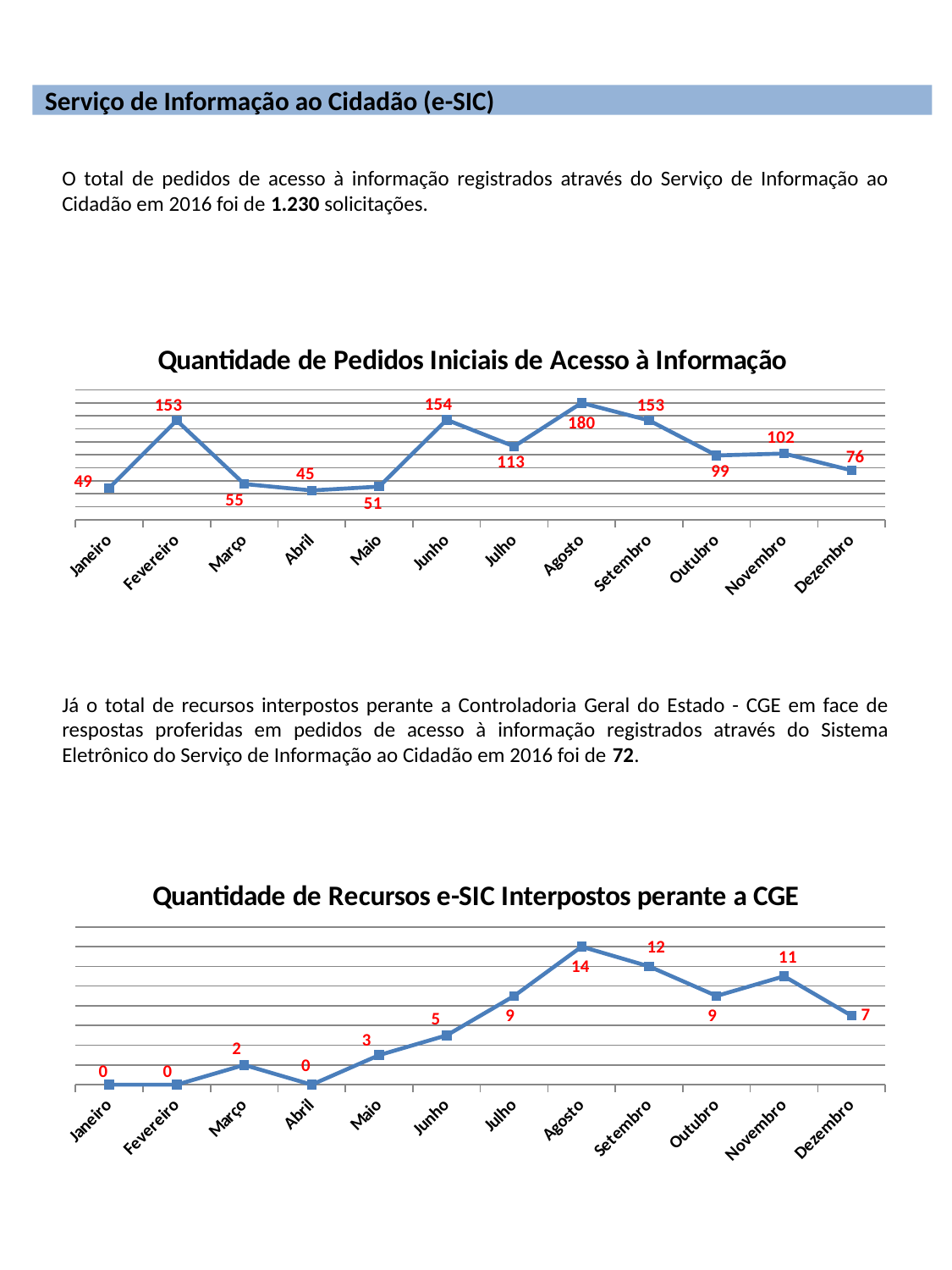

Serviço de Informação ao Cidadão (e-SIC)
O total de pedidos de acesso à informação registrados através do Serviço de Informação ao Cidadão em 2016 foi de 1.230 solicitações.

### Chart: Quantidade de Pedidos Iniciais de Acesso à Informação

| Category | Quantidade de Pedidos de Acesso à Informação  |
|---|---|
| Janeiro | 49.0 |
| Fevereiro | 153.0 |
| Março | 55.0 |
| Abril | 45.0 |
| Maio | 51.0 |
| Junho | 154.0 |
| Julho | 113.0 |
| Agosto | 180.0 |
| Setembro | 153.0 |
| Outubro | 99.0 |
| Novembro | 102.0 |
| Dezembro | 76.0 |
Já o total de recursos interpostos perante a Controladoria Geral do Estado - CGE em face de respostas proferidas em pedidos de acesso à informação registrados através do Sistema Eletrônico do Serviço de Informação ao Cidadão em 2016 foi de 72.

### Chart: Quantidade de Recursos e-SIC Interpostos perante a CGE

| Category | Interposições de Recursos e-SIC |
|---|---|
| Janeiro | 0.0 |
| Fevereiro | 0.0 |
| Março | 2.0 |
| Abril | 0.0 |
| Maio | 3.0 |
| Junho | 5.0 |
| Julho | 9.0 |
| Agosto | 14.0 |
| Setembro | 12.0 |
| Outubro | 9.0 |
| Novembro | 11.0 |
| Dezembro | 7.0 |